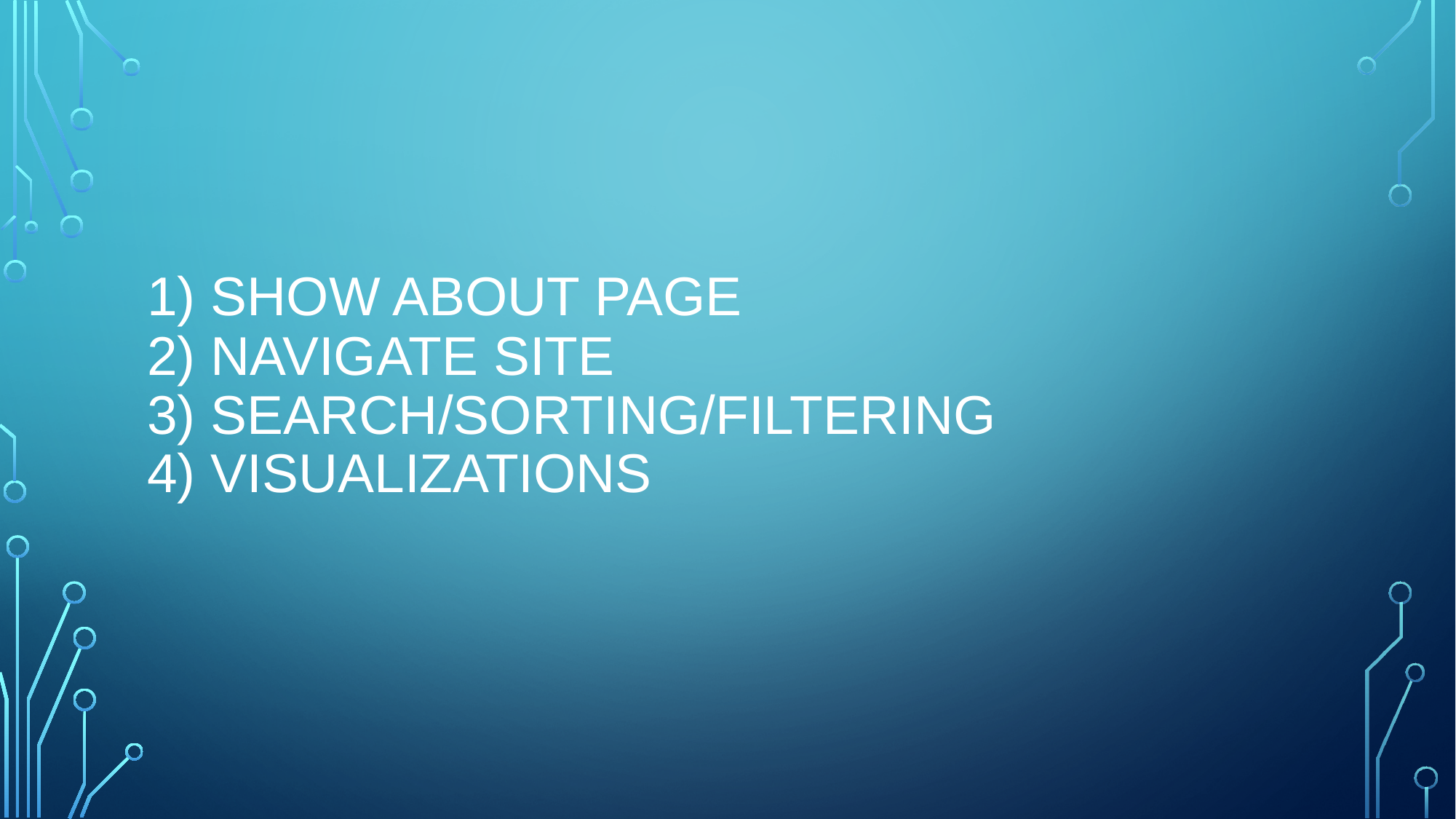

# 1) Show About Page 2) Navigate Site 3) Search/sorting/filtering 4) Visualizations